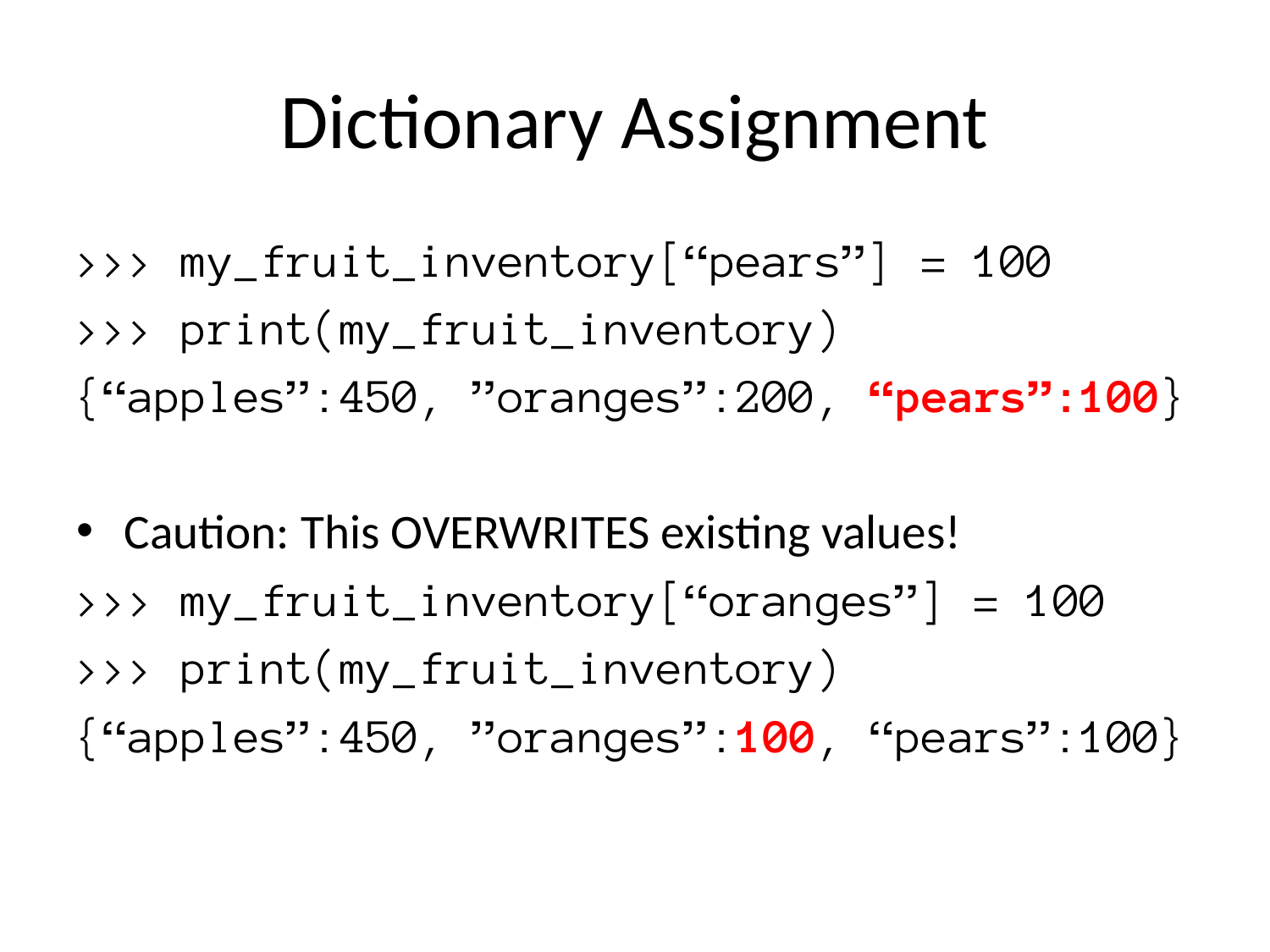

# Dictionary Assignment
>>> my_fruit_inventory[“pears”] = 100
>>> print(my_fruit_inventory)
{“apples”:450, ”oranges”:200, “pears”:100}

Caution: This OVERWRITES existing values!
>>> my_fruit_inventory[“oranges”] = 100
>>> print(my_fruit_inventory)
{“apples”:450, ”oranges”:100, “pears”:100}